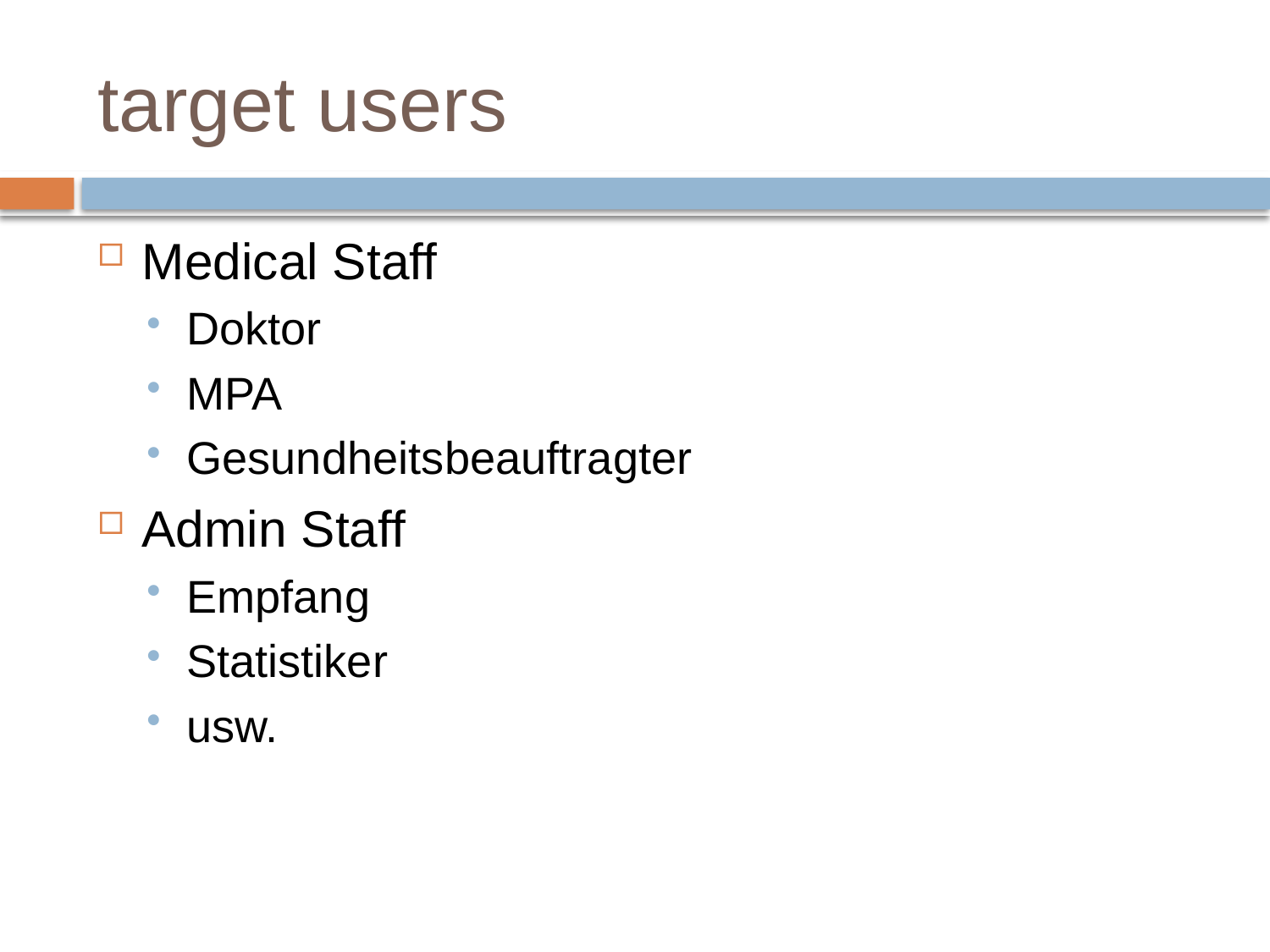

# target users
Medical Staff
Doktor
MPA
Gesundheitsbeauftragter
Admin Staff
Empfang
Statistiker
usw.